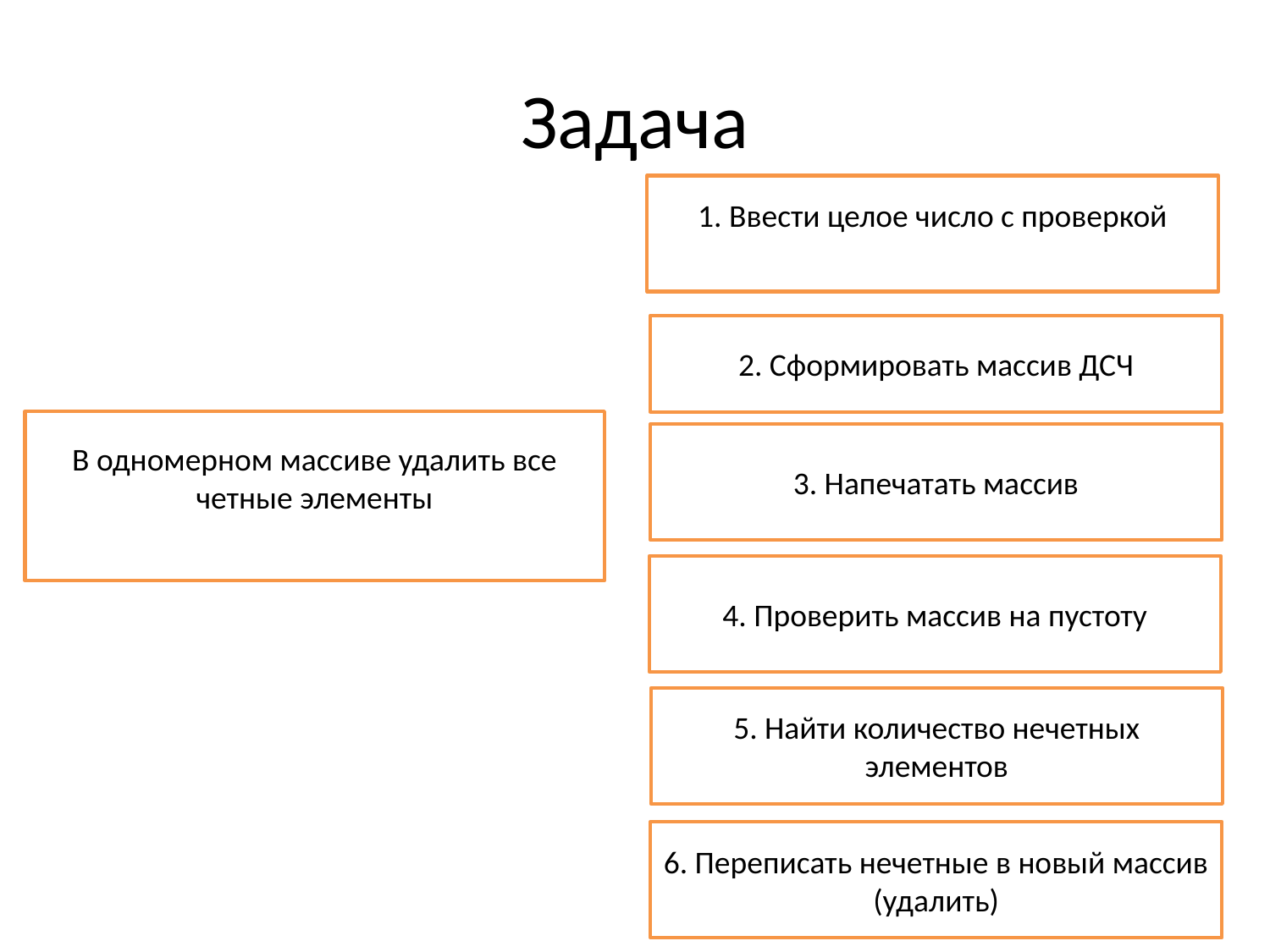

# Задача
1. Ввести целое число с проверкой

2. Сформировать массив ДСЧ

В одномерном массиве удалить все четные элементы

3. Напечатать массив
4. Проверить массив на пустоту
5. Найти количество нечетных элементов
6. Переписать нечетные в новый массив (удалить)